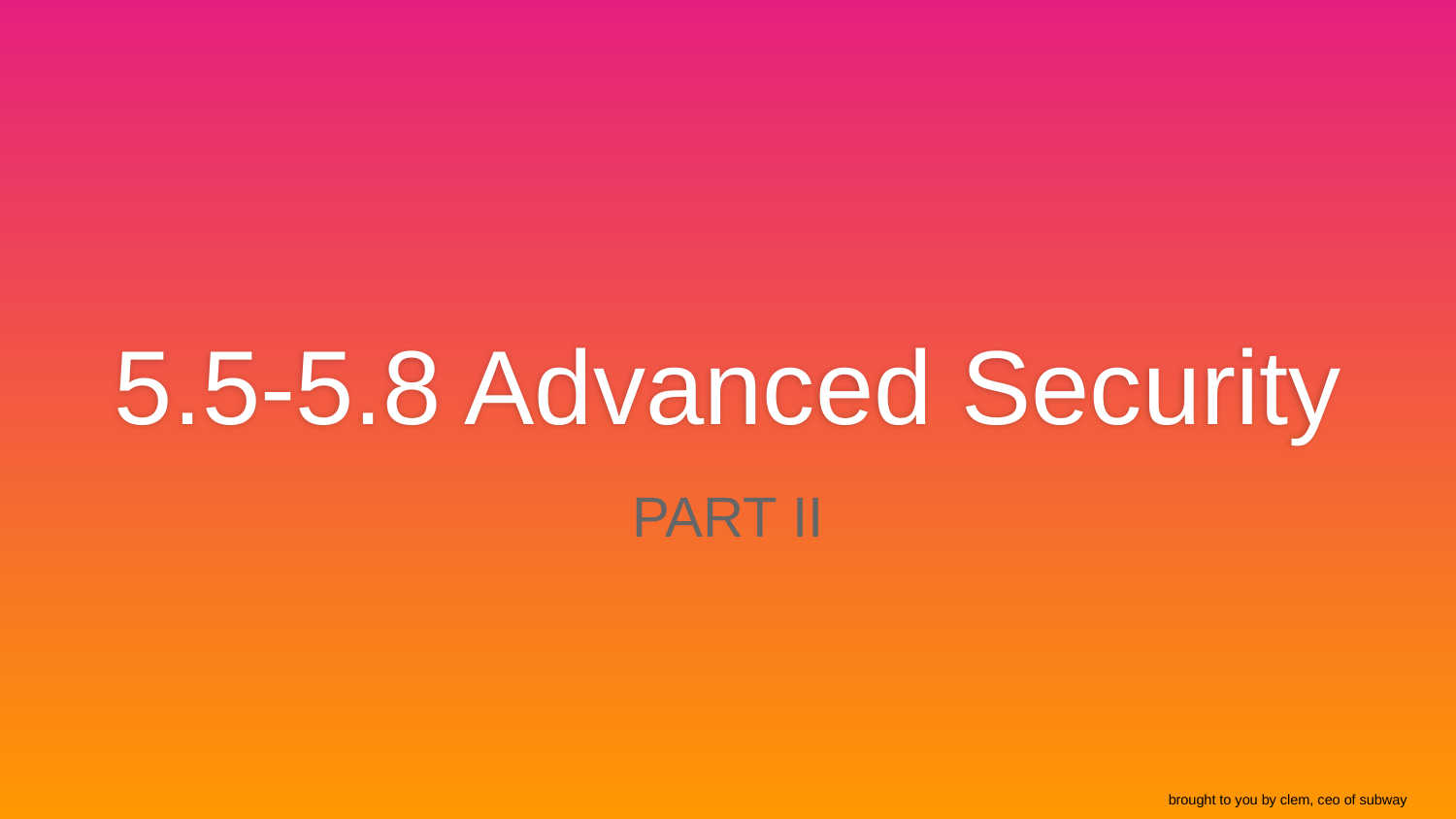

# 5.5-5.8 Advanced Security
PART II
brought to you by clem, ceo of subway